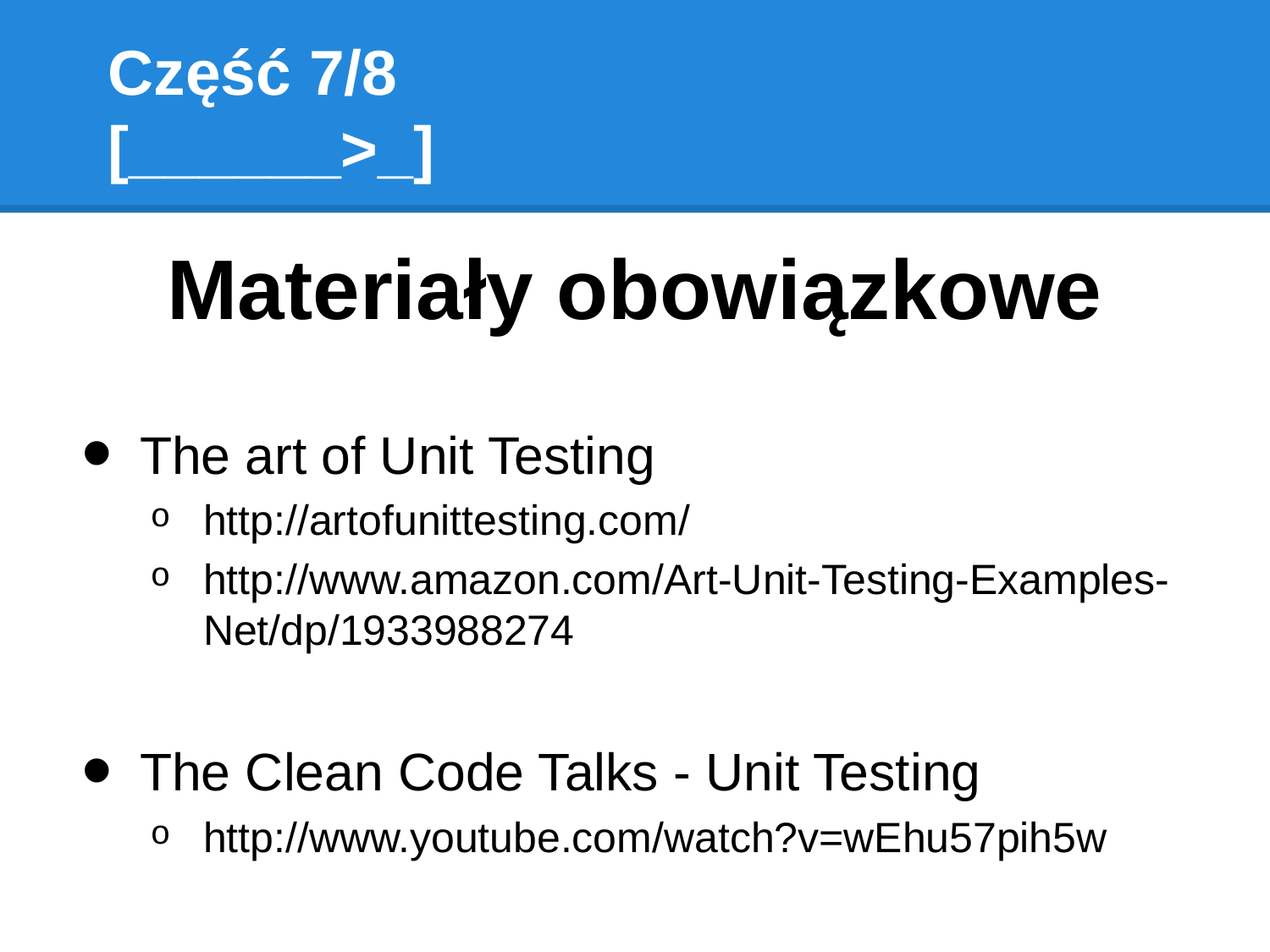

# Część 7/8
[______>_]
Materiały obowiązkowe

The art of Unit Testing
http://artofunittesting.com/
http://www.amazon.com/Art-Unit-Testing-Examples-Net/dp/1933988274

The Clean Code Talks - Unit Testing
http://www.youtube.com/watch?v=wEhu57pih5w